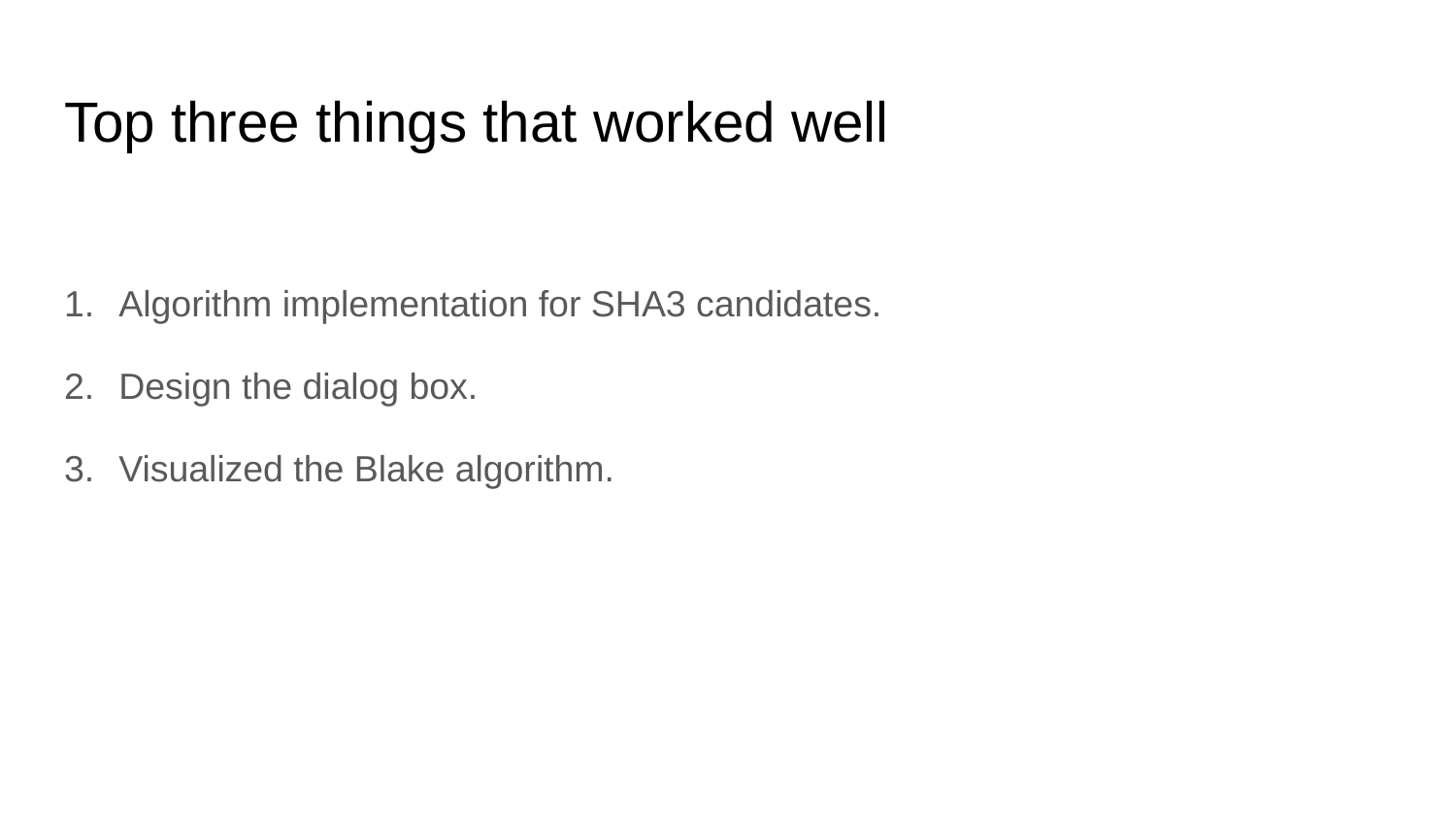

# Top three things that worked well

Algorithm implementation for SHA3 candidates.
Design the dialog box.
Visualized the Blake algorithm.